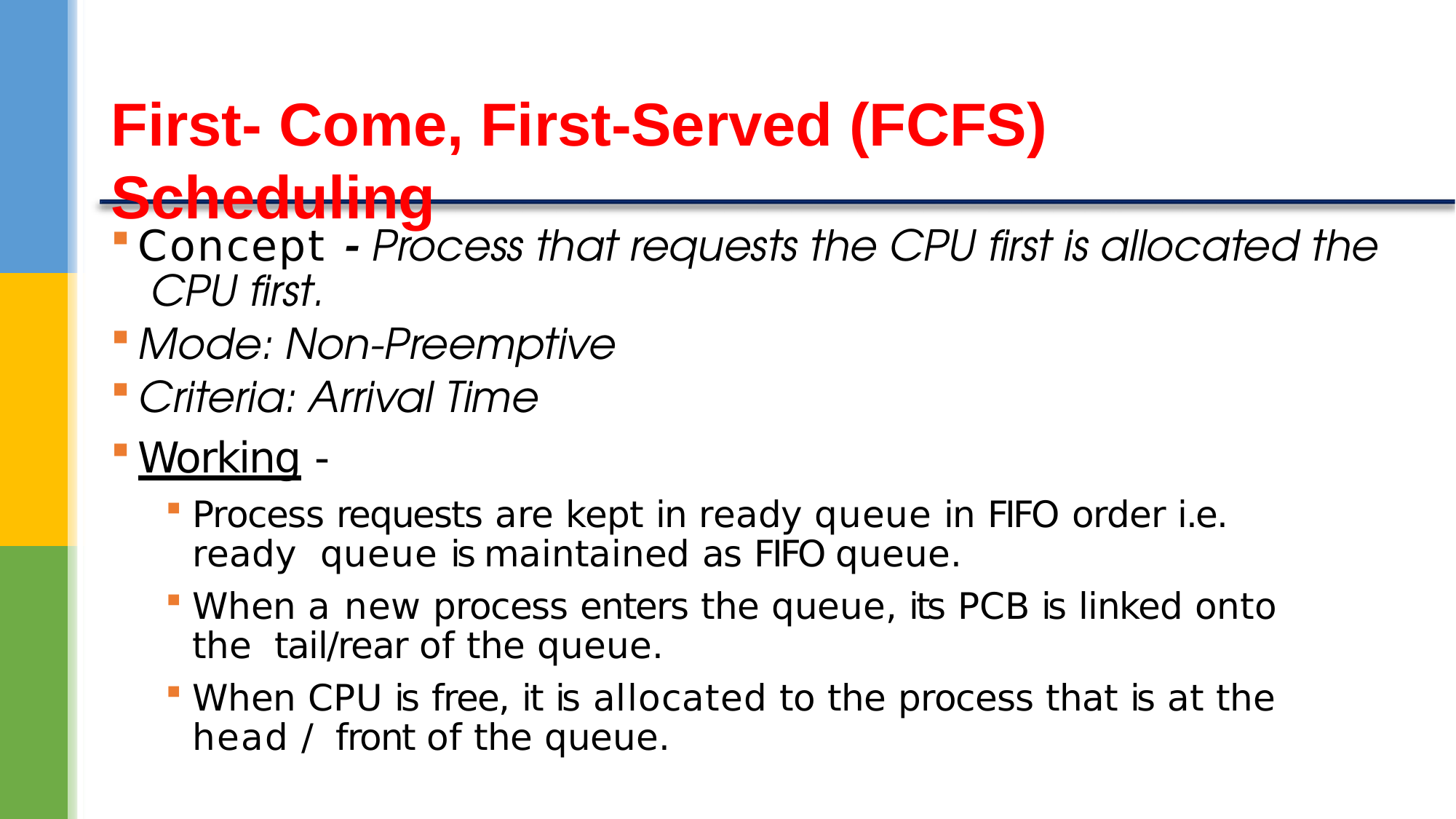

# First- Come, First-Served (FCFS) Scheduling

Concept - Process that requests the CPU first is allocated the  CPU first.
Mode: Non-Preemptive
Criteria: Arrival Time
Working -
Process requests are kept in ready queue in FIFO order i.e. ready  queue is maintained as FIFO queue.
When a new process enters the queue, its PCB is linked onto the  tail/rear of the queue.
When CPU is free, it is allocated to the process that is at the head /  front of the queue.